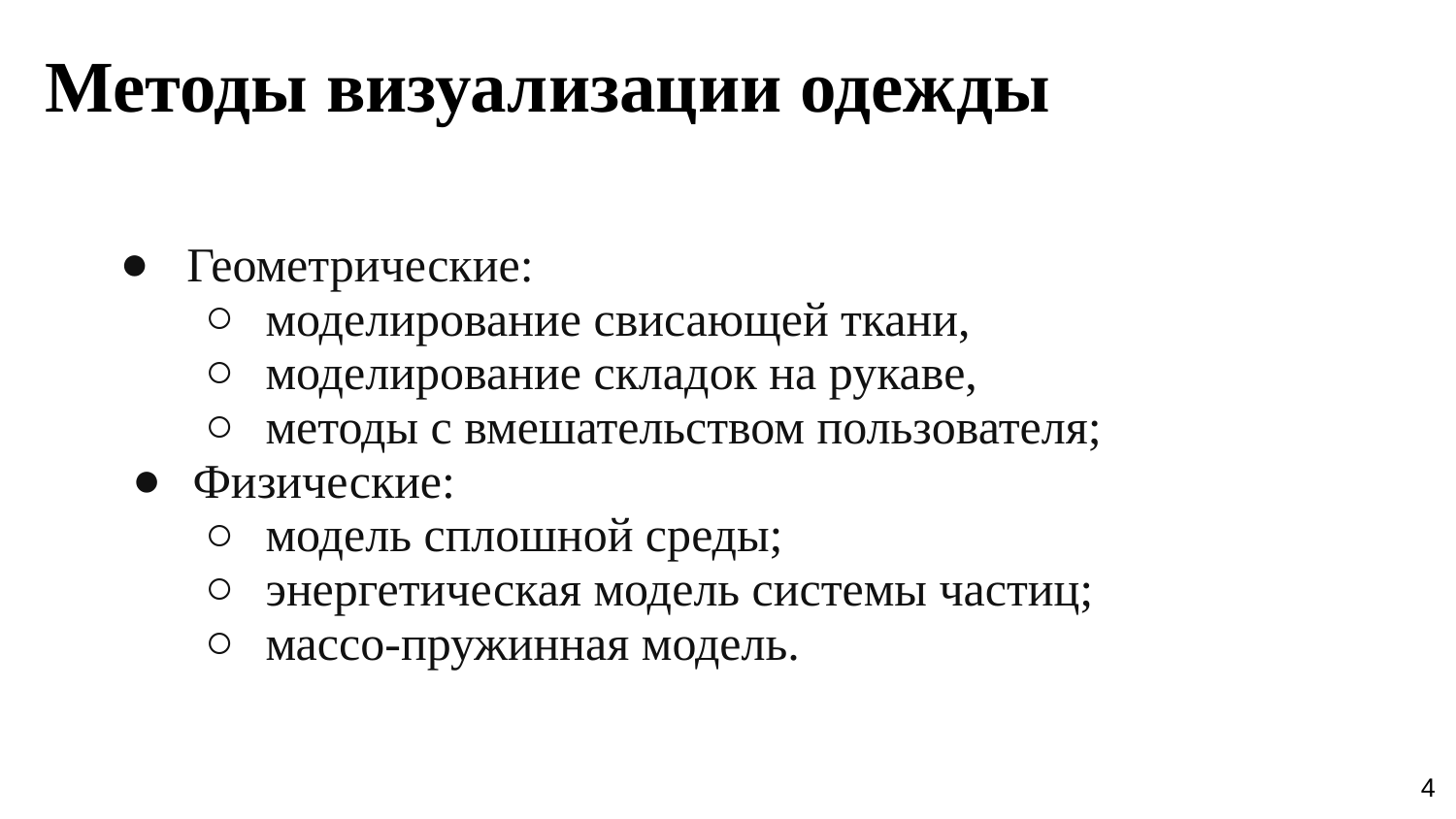

Методы визуализации одежды
   Геометрические:
моделирование свисающей ткани,
моделирование складок на рукаве,
методы с вмешательством пользователя;
Физические:
модель сплошной среды;
энергетическая модель системы частиц;
массо-пружинная модель.
# 4